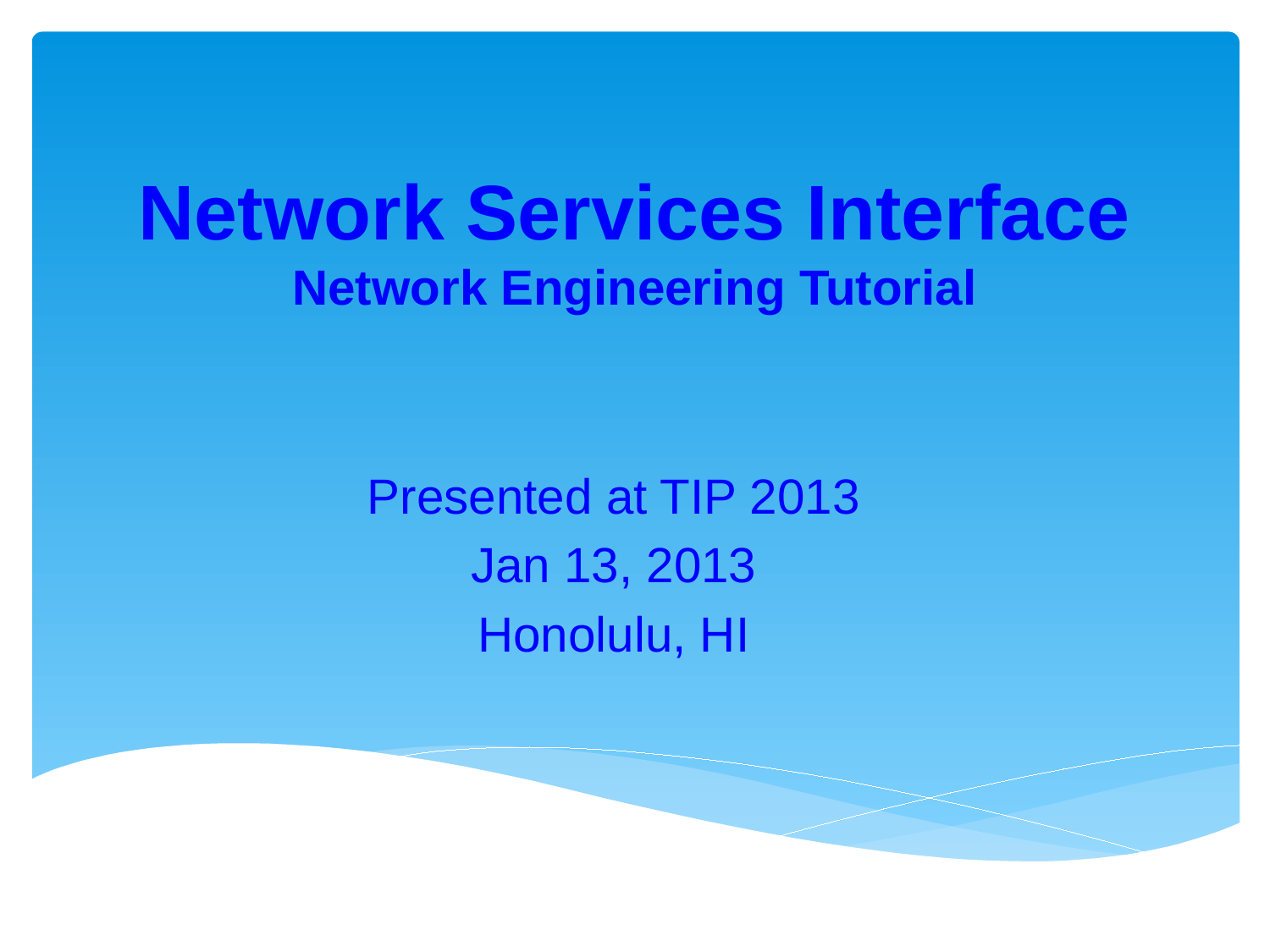

# Network Services Interface Network Engineering Tutorial
Presented at TIP 2013
Jan 13, 2013
Honolulu, HI